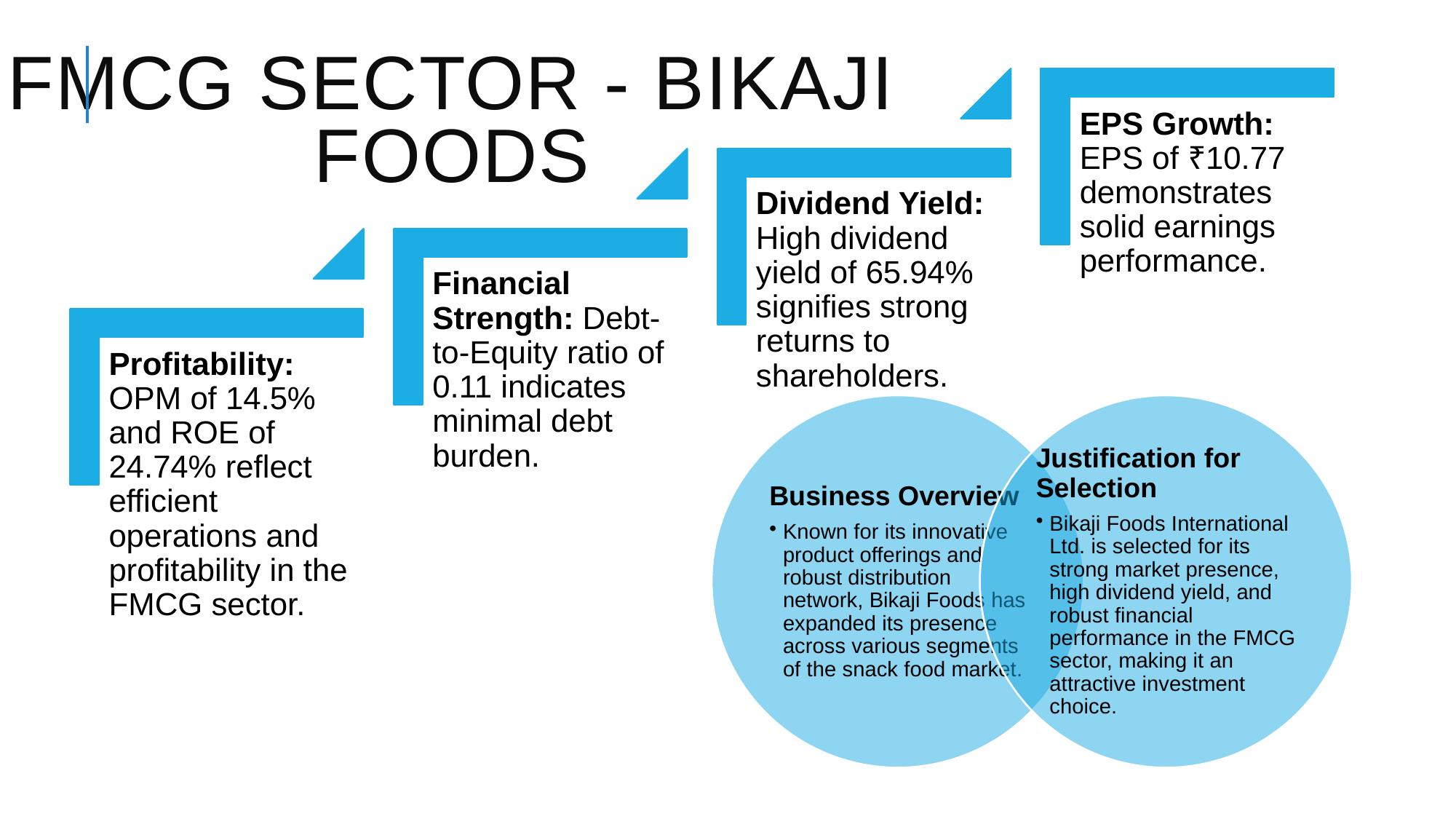

Profitability: OPM of 14.5% and ROE of 24.74% reflect efficient operations and profitability in the FMCG sector.
Financial Strength: Debt-to-Equity ratio of 0.11 indicates minimal debt burden.
Dividend Yield: High dividend yield of 65.94% signifies strong returns to shareholders.
EPS Growth: EPS of ₹10.77 demonstrates solid earnings performance.
FMCG SECTOR - Bikaji FOODS
Business Overview
Known for its innovative product offerings and robust distribution network, Bikaji Foods has expanded its presence across various segments of the snack food market.
Justification for Selection
Bikaji Foods International Ltd. is selected for its strong market presence, high dividend yield, and robust financial performance in the FMCG sector, making it an attractive investment choice.